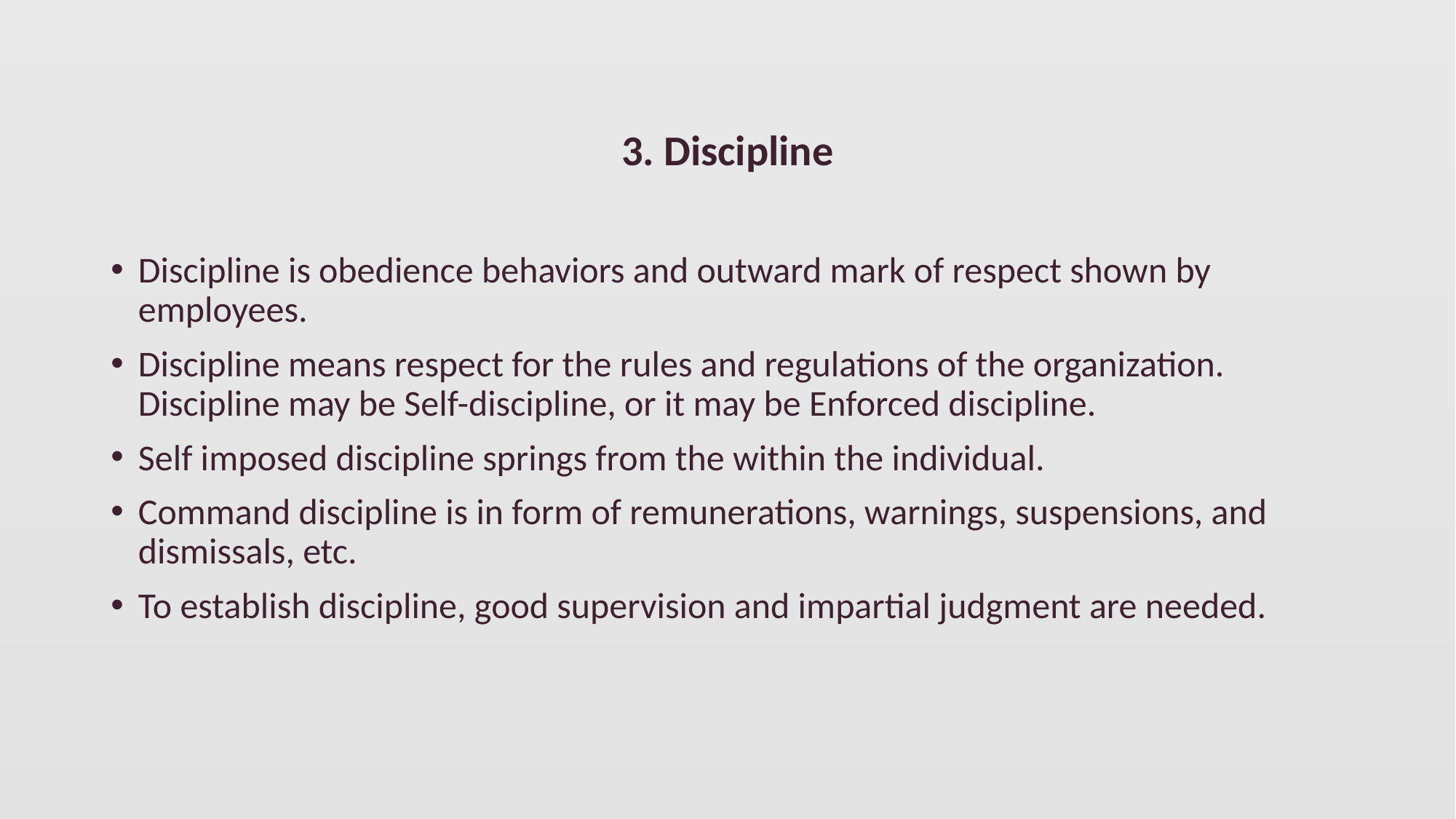

3. Discipline

Discipline is obedience behaviors and outward mark of respect shown by employees.
Discipline means respect for the rules and regulations of the organization. Discipline may be Self-discipline, or it may be Enforced discipline.
Self imposed discipline springs from the within the individual.
Command discipline is in form of remunerations, warnings, suspensions, and dismissals, etc.
To establish discipline, good supervision and impartial judgment are needed.